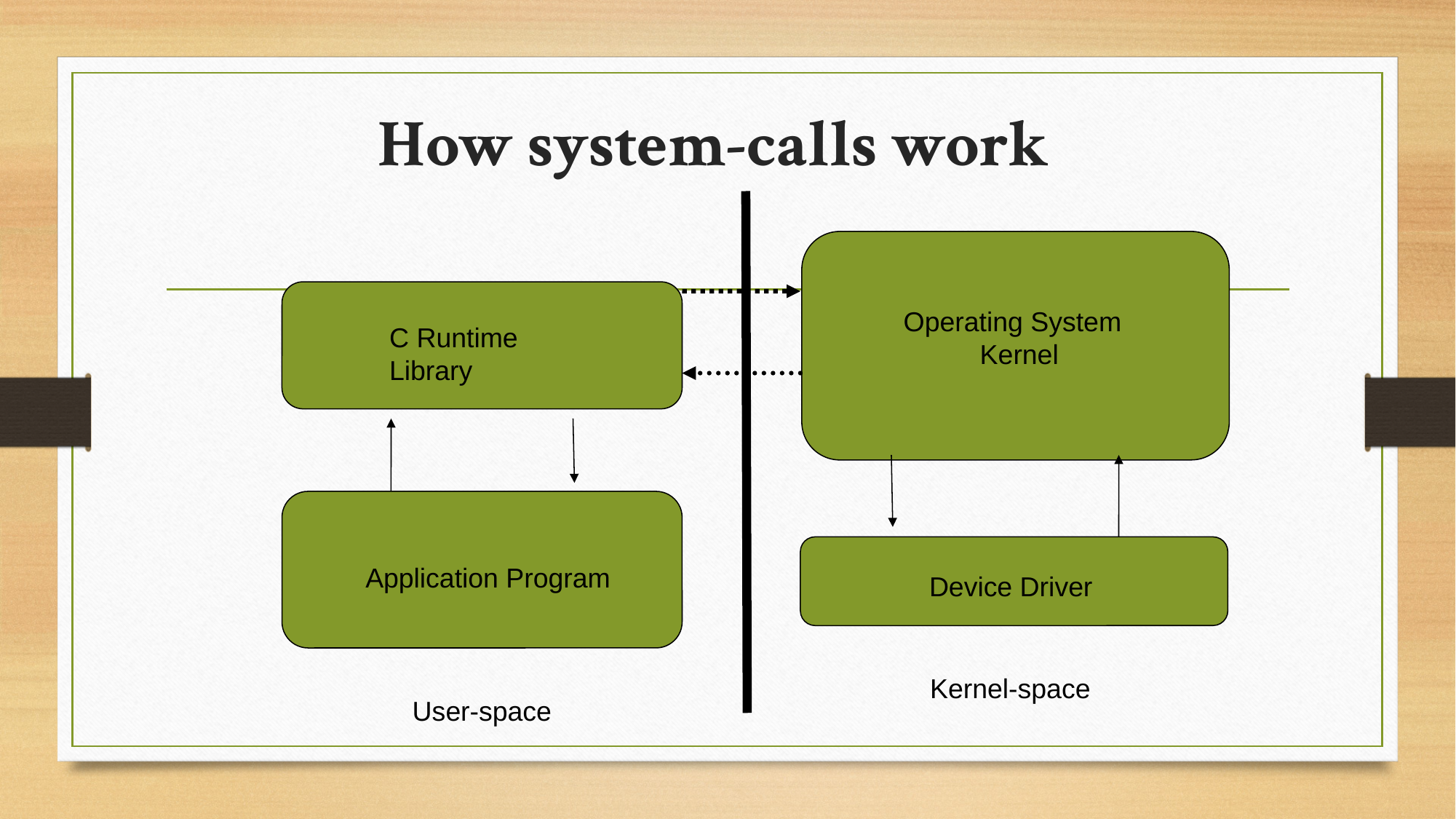

# How system-calls work

Operating System
          Kernel
C Runtime Library

Application Program
Device Driver
Kernel-space
User-space